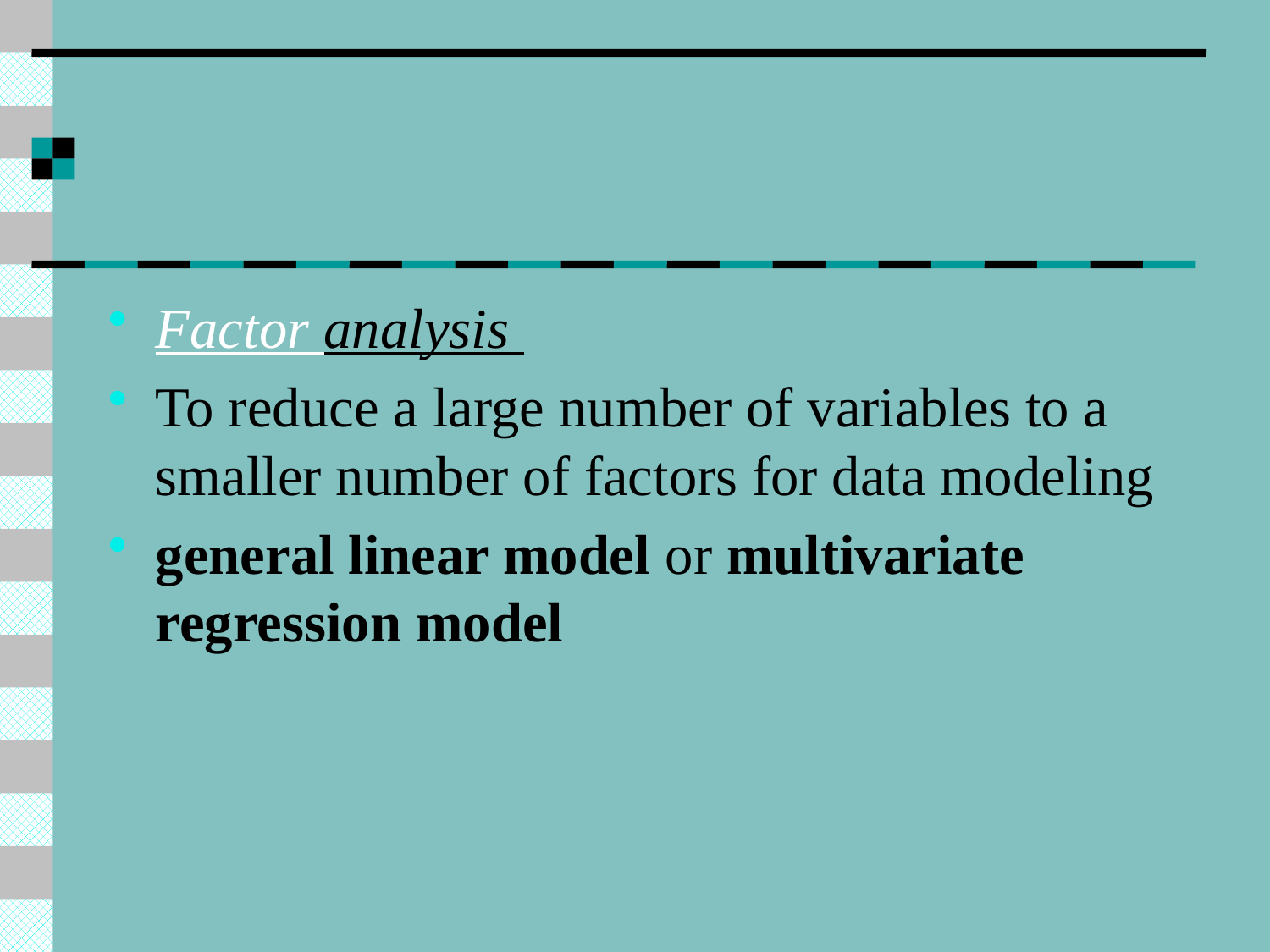

#
Factor analysis
To reduce a large number of variables to a smaller number of factors for data modeling
general linear model or multivariate regression model